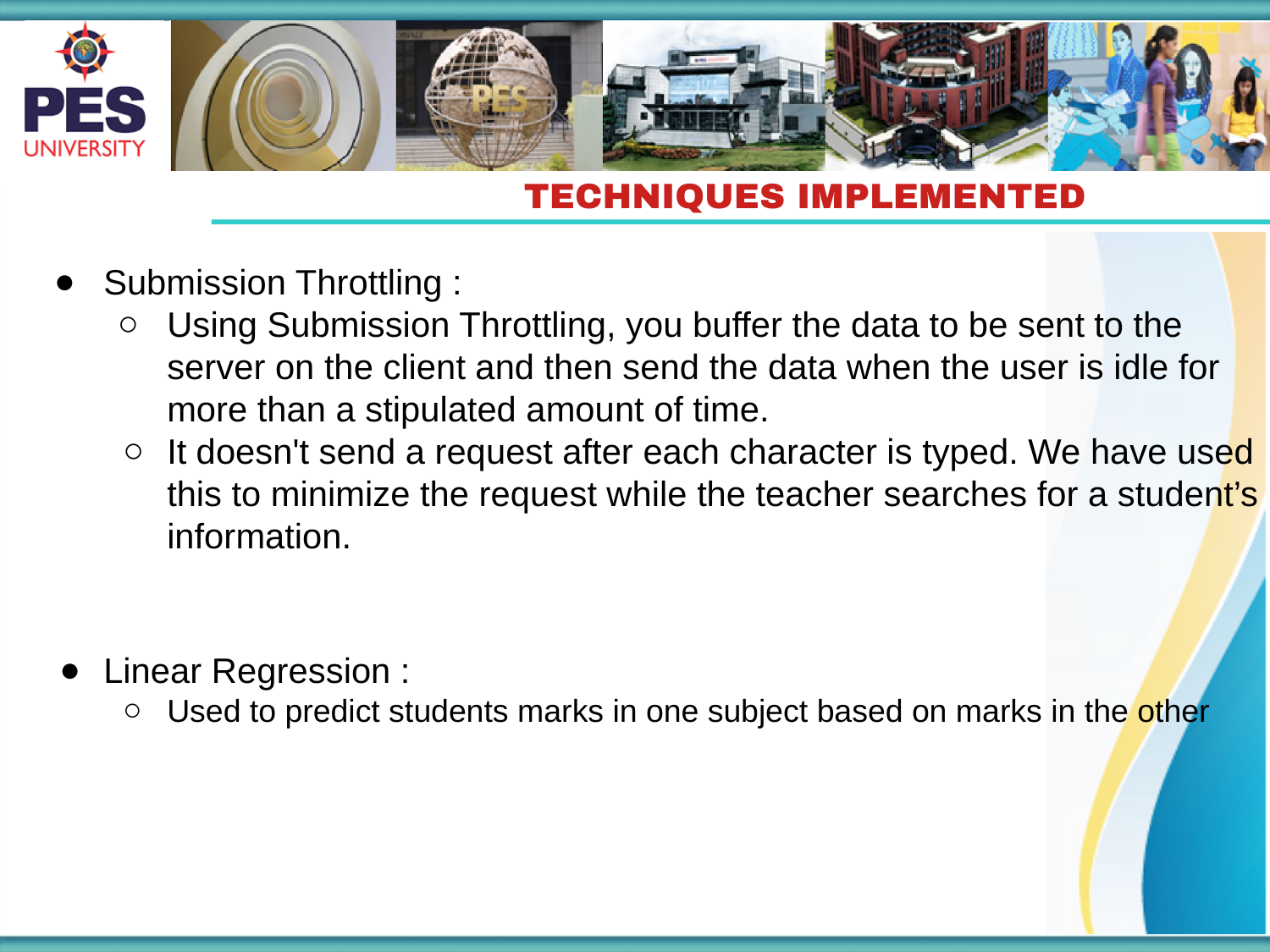

TECHNIQUES IMPLEMENTED

Submission Throttling :
Using Submission Throttling, you buffer the data to be sent to the server on the client and then send the data when the user is idle for more than a stipulated amount of time.
It doesn't send a request after each character is typed. We have used this to minimize the request while the teacher searches for a student’s information.

Linear Regression :
Used to predict students marks in one subject based on marks in the other